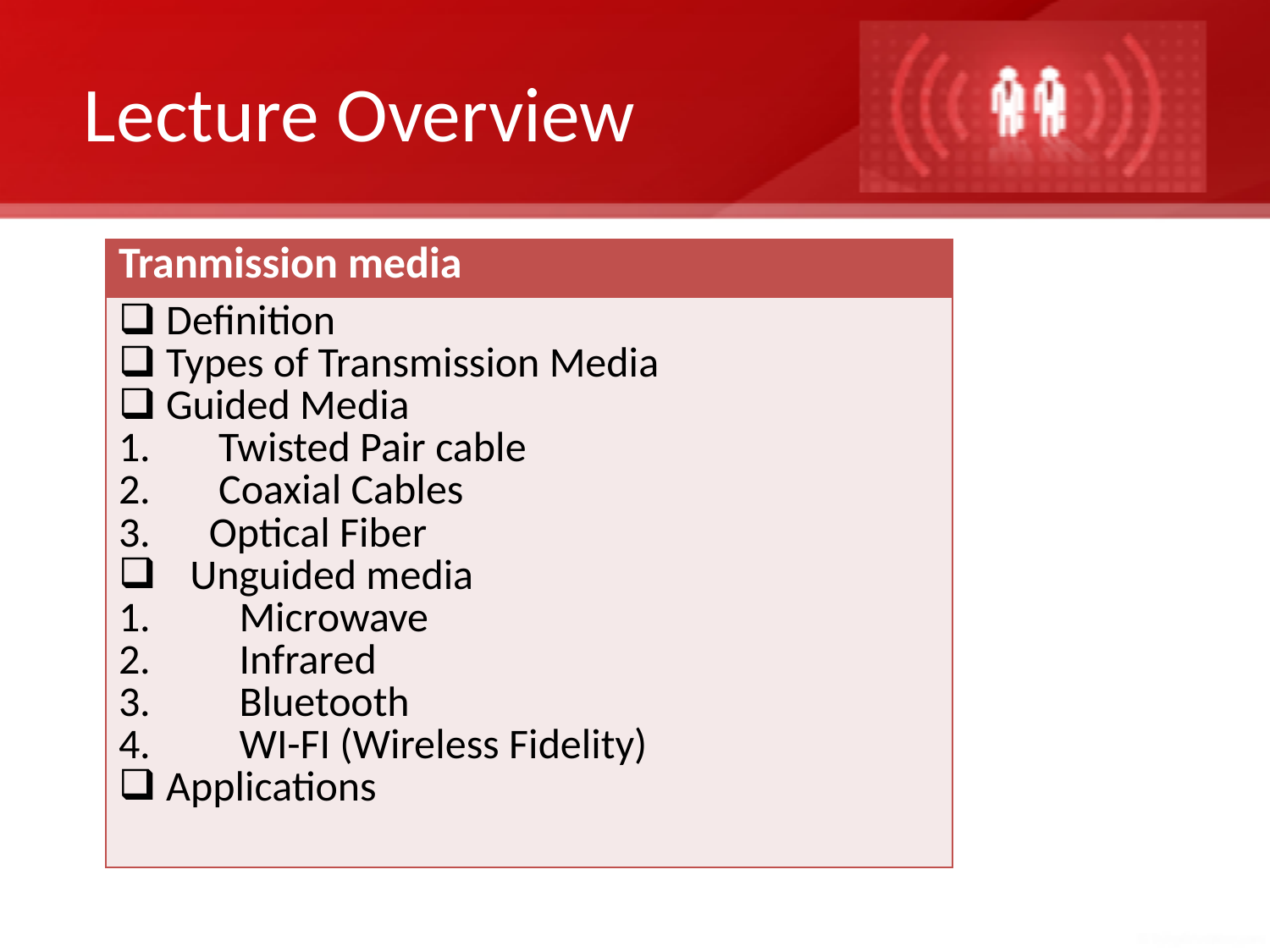

# Lecture Overview
| Tranmission media |
| --- |
| Definition Types of Transmission Media Guided Media Twisted Pair cable Coaxial Cables Optical Fiber Unguided media Microwave Infrared Bluetooth WI-FI (Wireless Fidelity) Applications |